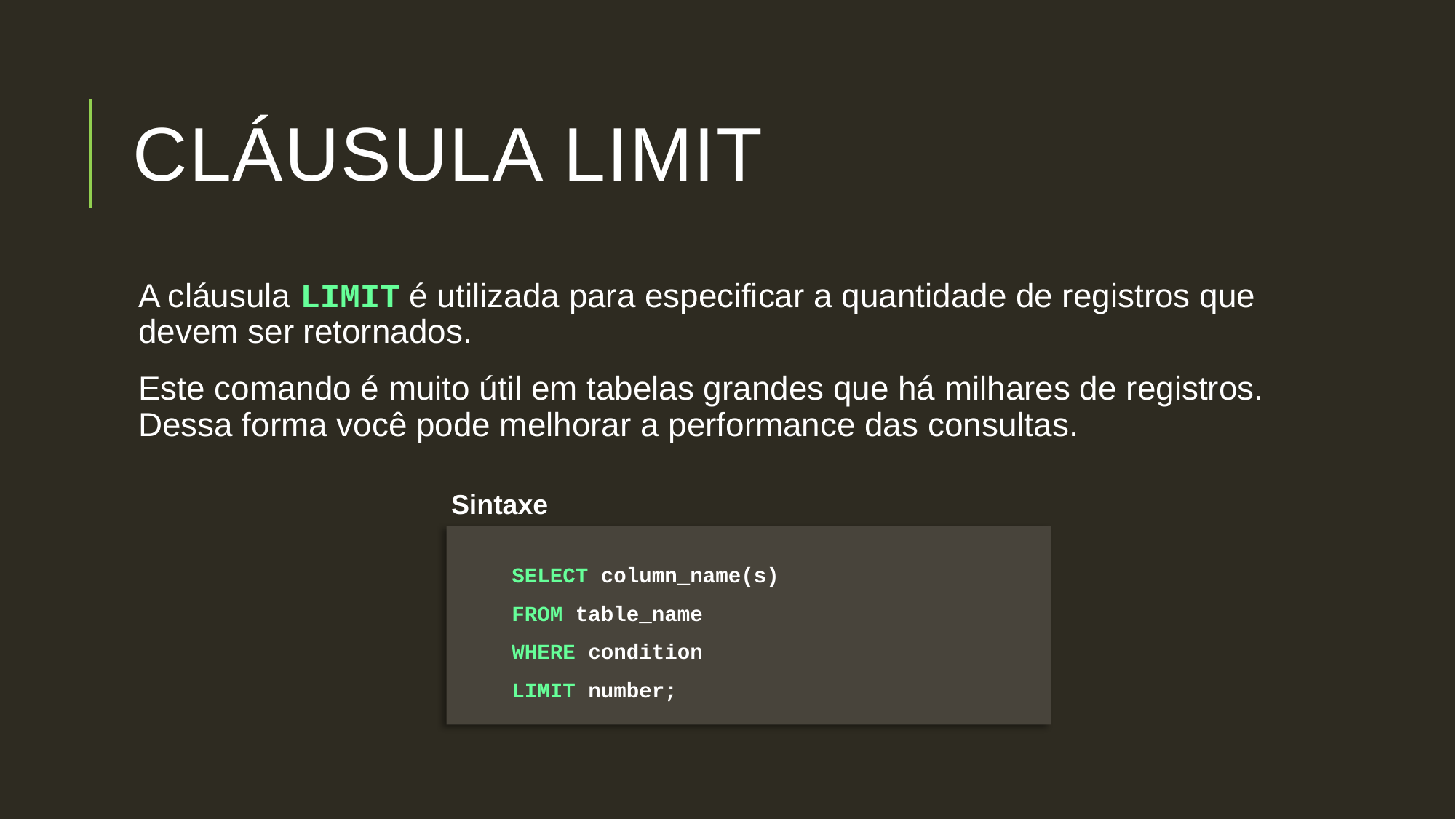

# Cláusula limit
A cláusula LIMIT é utilizada para especificar a quantidade de registros que devem ser retornados.
Este comando é muito útil em tabelas grandes que há milhares de registros. Dessa forma você pode melhorar a performance das consultas.
Sintaxe
SELECT column_name(s)
FROM table_name
WHERE condition
LIMIT number;